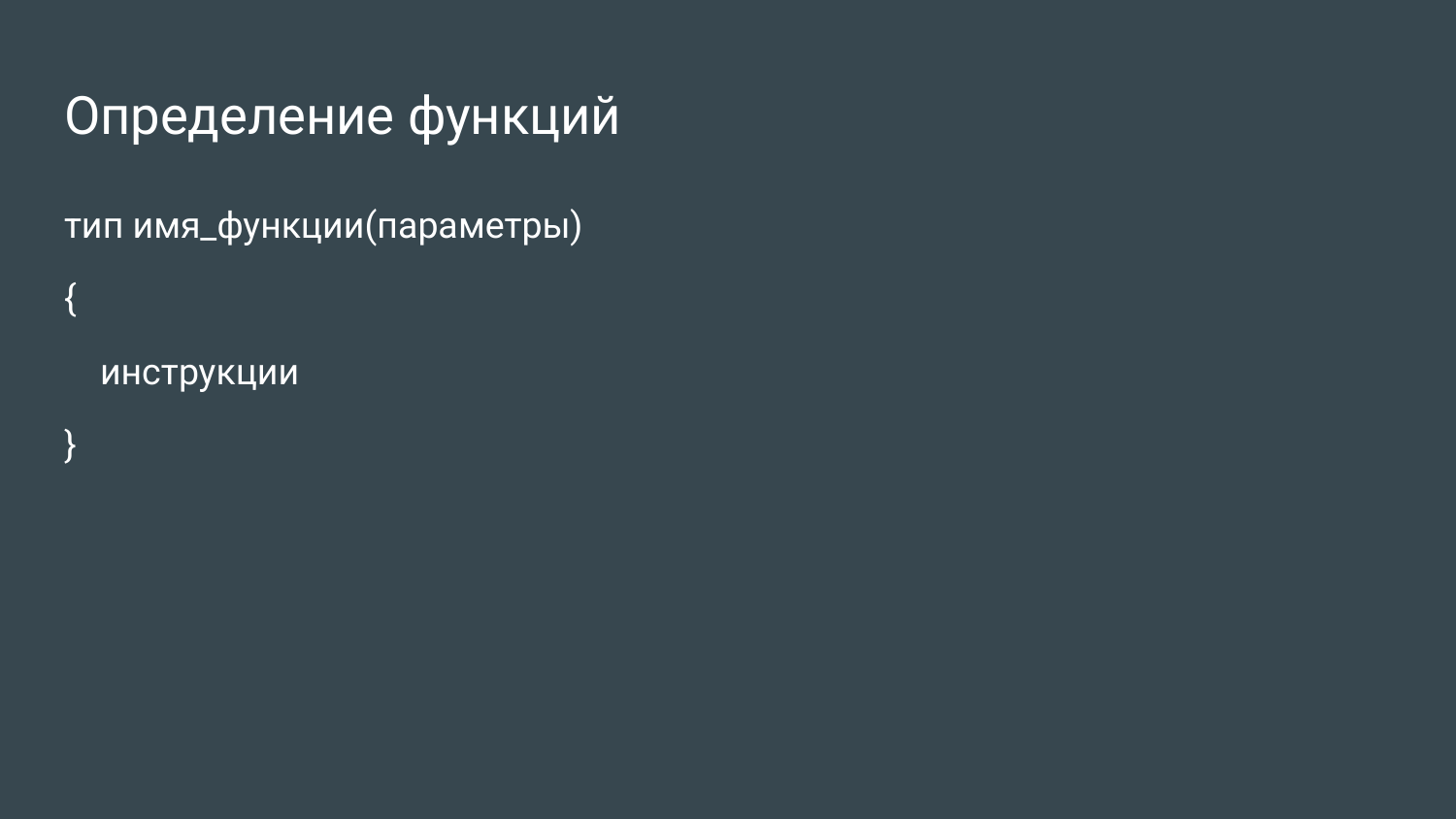

# Определение функций
тип имя_функции(параметры)
{
    инструкции
}